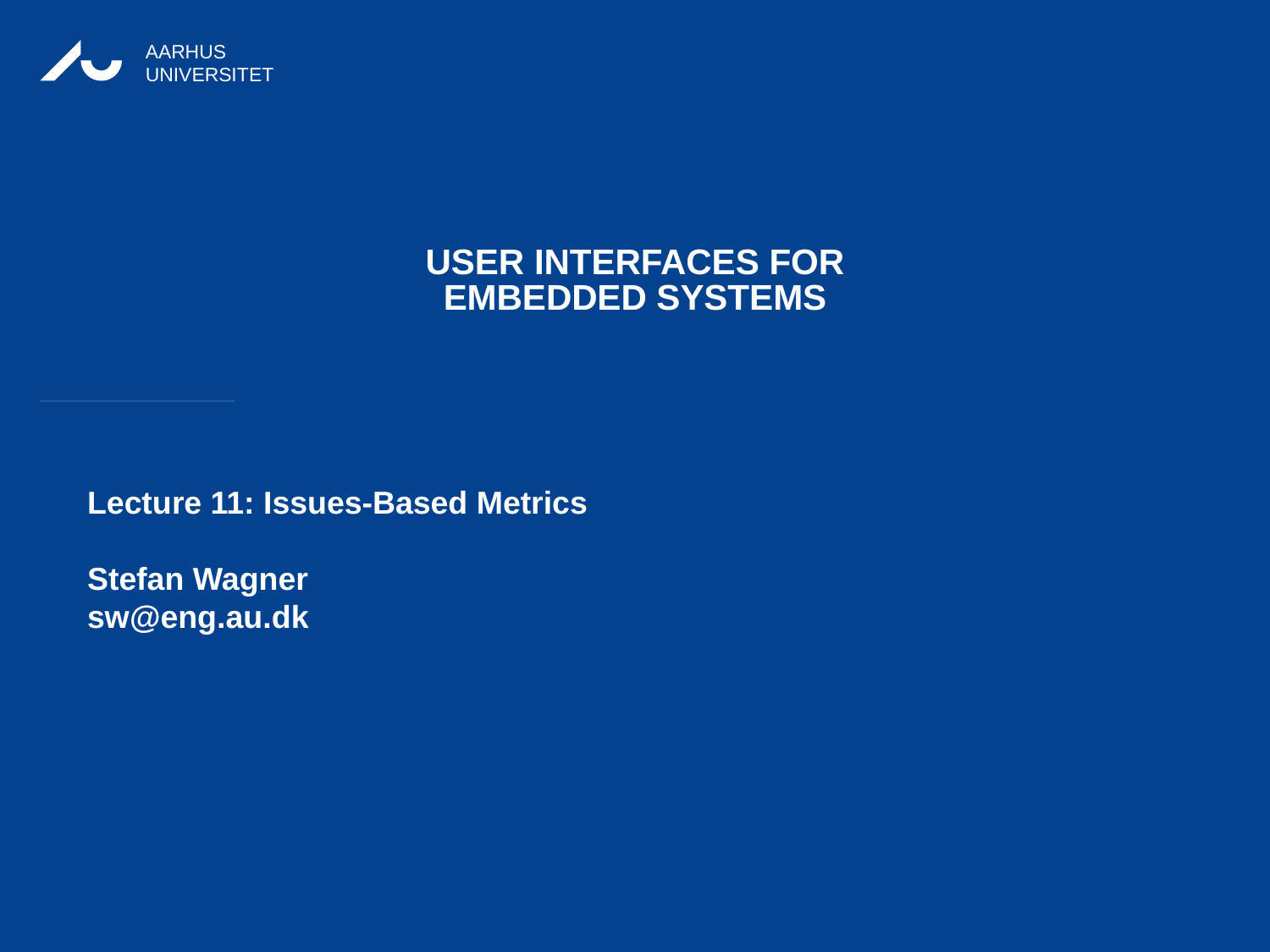

# USER INTERFACES for EMBEDDED SYSTEMS
Lecture 11: Issues-Based Metrics

Stefan Wagner
sw@eng.au.dk